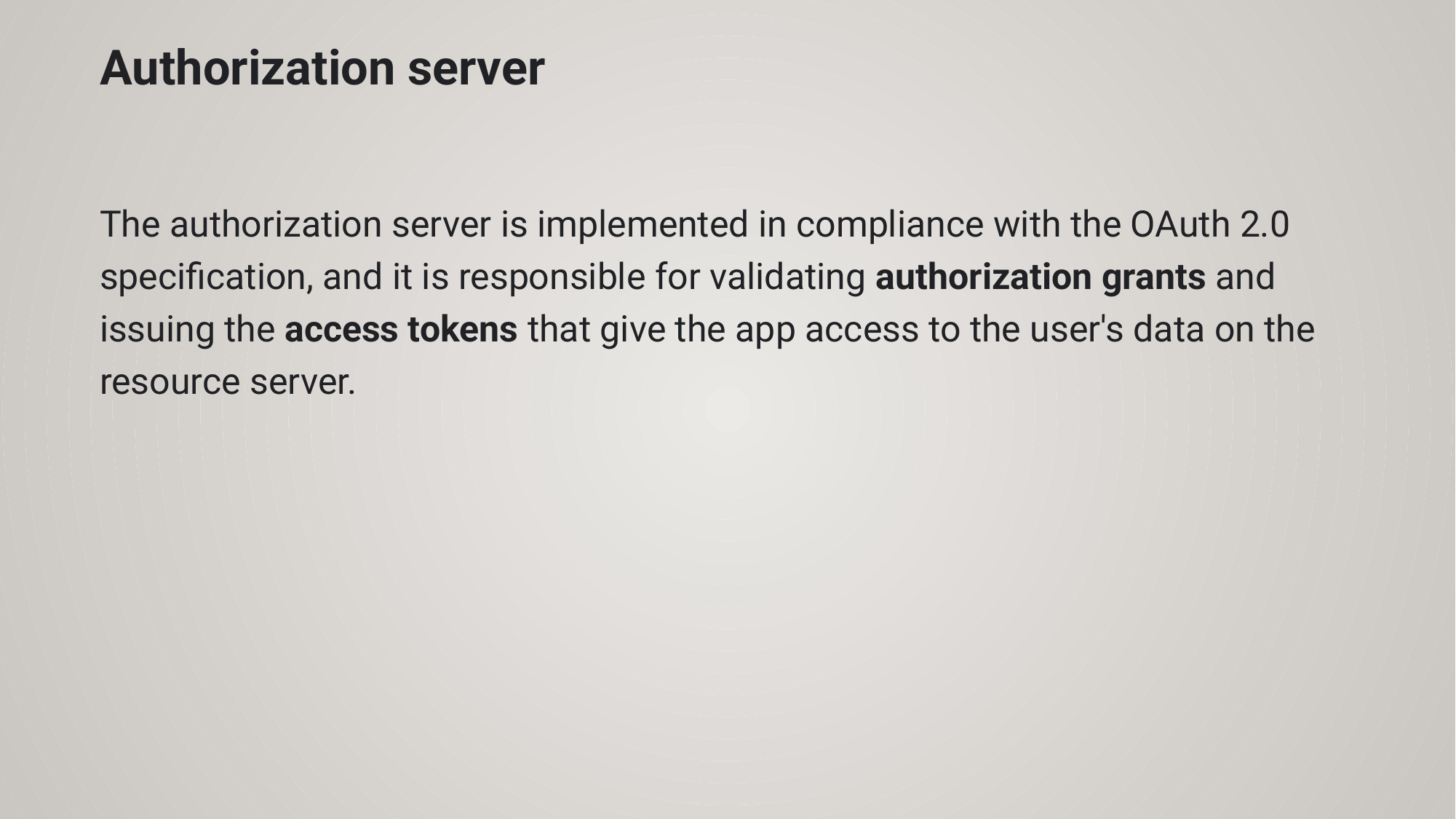

# Authorization server
The authorization server is implemented in compliance with the OAuth 2.0 specification, and it is responsible for validating authorization grants and issuing the access tokens that give the app access to the user's data on the resource server.